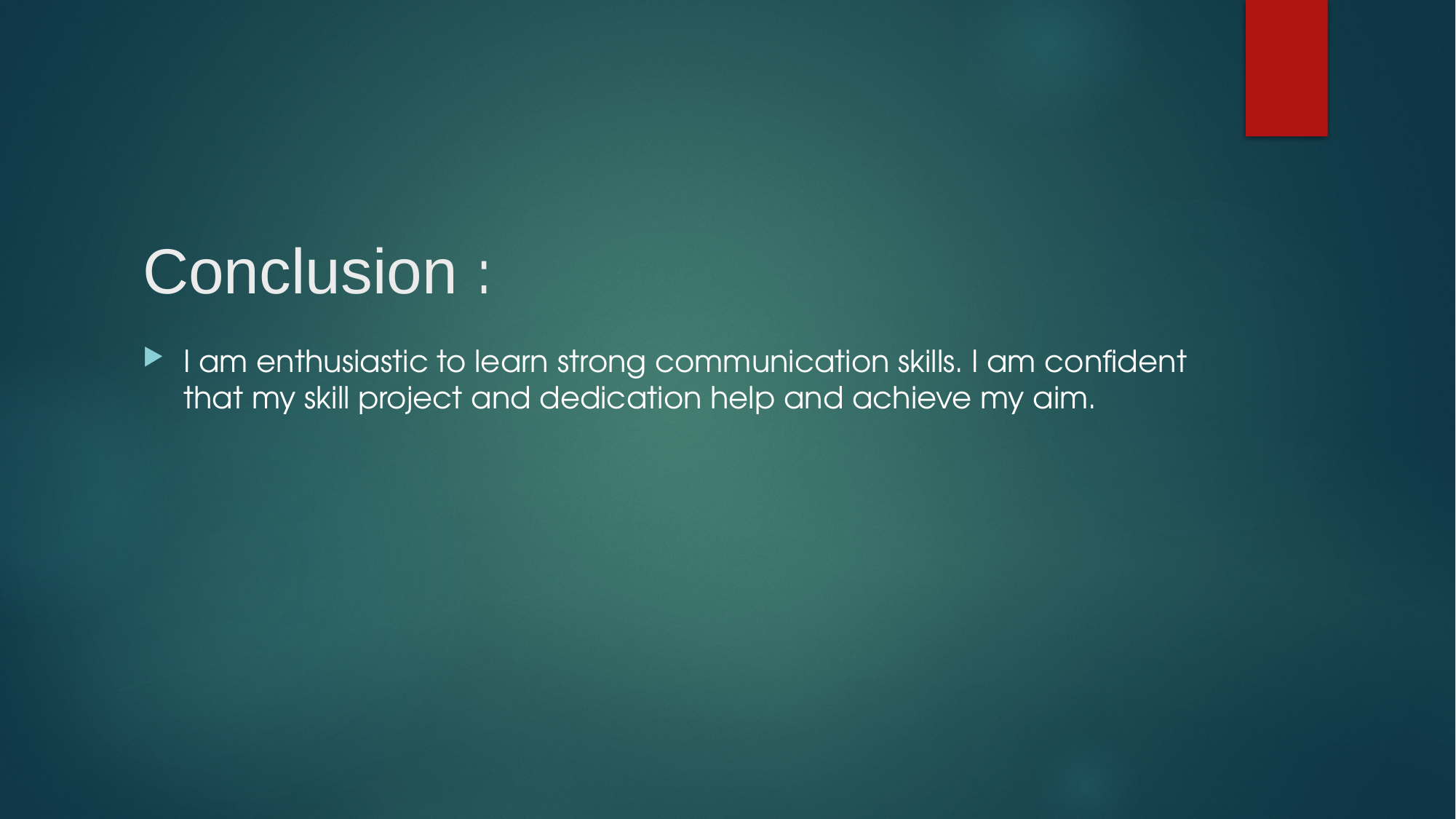

# Conclusion :
I am enthusiastic to learn strong communication skills. I am confident that my skill project and dedication help and achieve my aim.